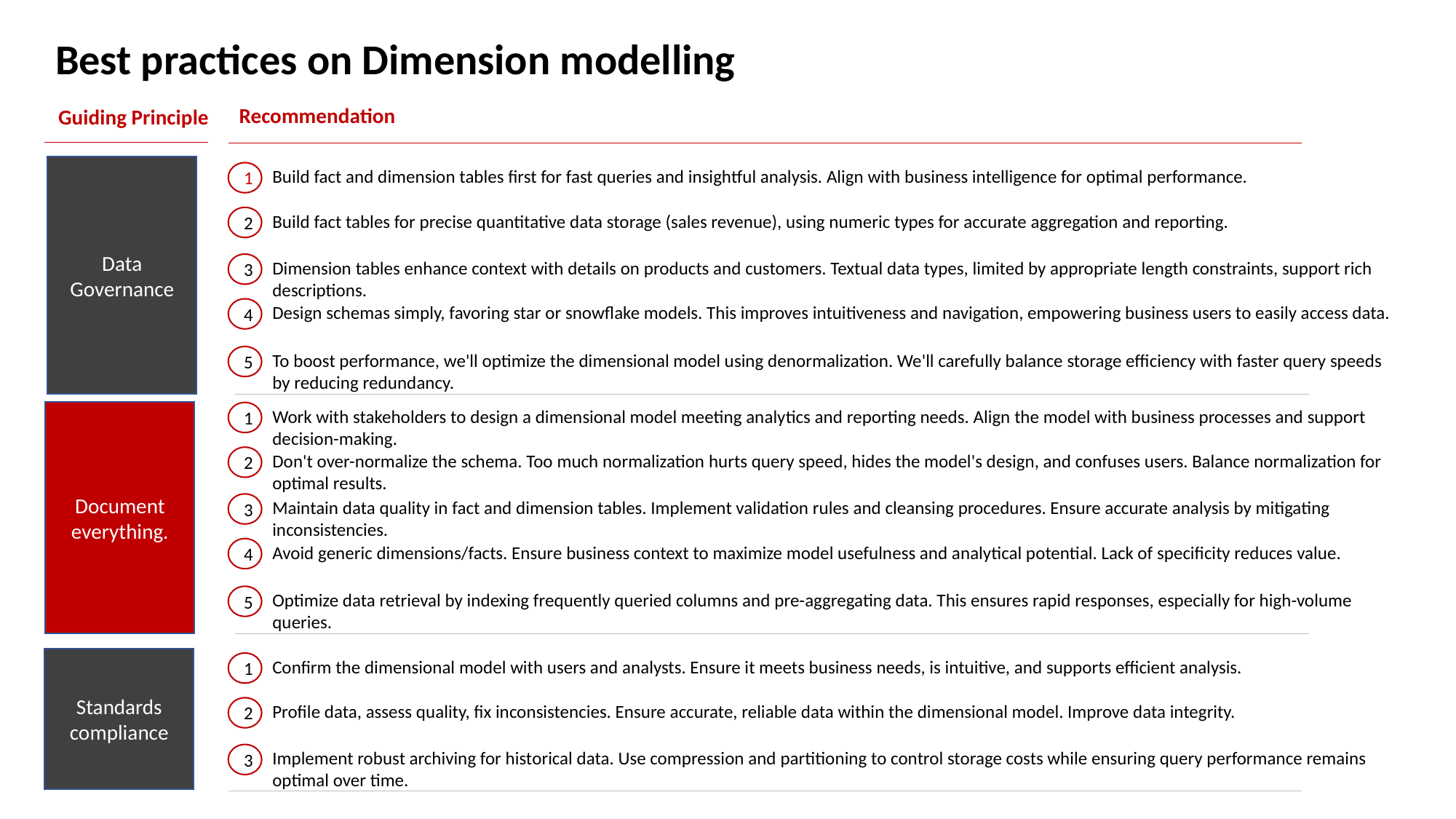

Best practices on Dimension modelling
Recommendation
Guiding Principle
Data Governance
Build fact and dimension tables first for fast queries and insightful analysis. Align with business intelligence for optimal performance.
1
Build fact tables for precise quantitative data storage (sales revenue), using numeric types for accurate aggregation and reporting.
2
Dimension tables enhance context with details on products and customers. Textual data types, limited by appropriate length constraints, support rich descriptions.
3
Design schemas simply, favoring star or snowflake models. This improves intuitiveness and navigation, empowering business users to easily access data.
4
To boost performance, we'll optimize the dimensional model using denormalization. We'll carefully balance storage efficiency with faster query speeds by reducing redundancy.
5
Work with stakeholders to design a dimensional model meeting analytics and reporting needs. Align the model with business processes and support decision-making.
Document everything.
1
Don't over-normalize the schema. Too much normalization hurts query speed, hides the model's design, and confuses users. Balance normalization for optimal results.
2
Maintain data quality in fact and dimension tables. Implement validation rules and cleansing procedures. Ensure accurate analysis by mitigating inconsistencies.
3
Avoid generic dimensions/facts. Ensure business context to maximize model usefulness and analytical potential. Lack of specificity reduces value.
4
Optimize data retrieval by indexing frequently queried columns and pre-aggregating data. This ensures rapid responses, especially for high-volume queries.
5
Standards compliance
Confirm the dimensional model with users and analysts. Ensure it meets business needs, is intuitive, and supports efficient analysis.
1
Profile data, assess quality, fix inconsistencies. Ensure accurate, reliable data within the dimensional model. Improve data integrity.
2
Implement robust archiving for historical data. Use compression and partitioning to control storage costs while ensuring query performance remains optimal over time.
3